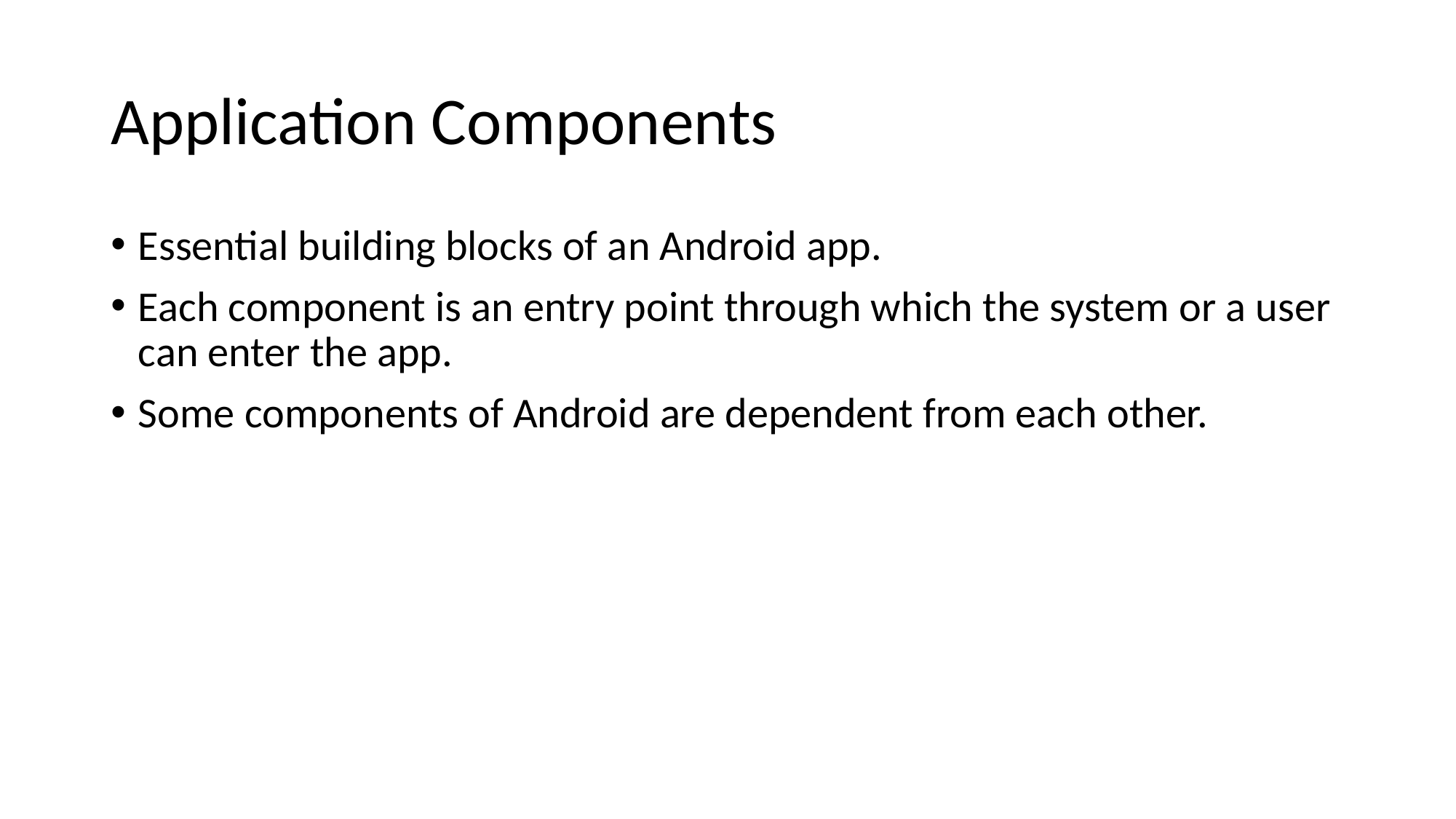

# Application Components
Essential building blocks of an Android app.
Each component is an entry point through which the system or a user can enter the app.
Some components of Android are dependent from each other.